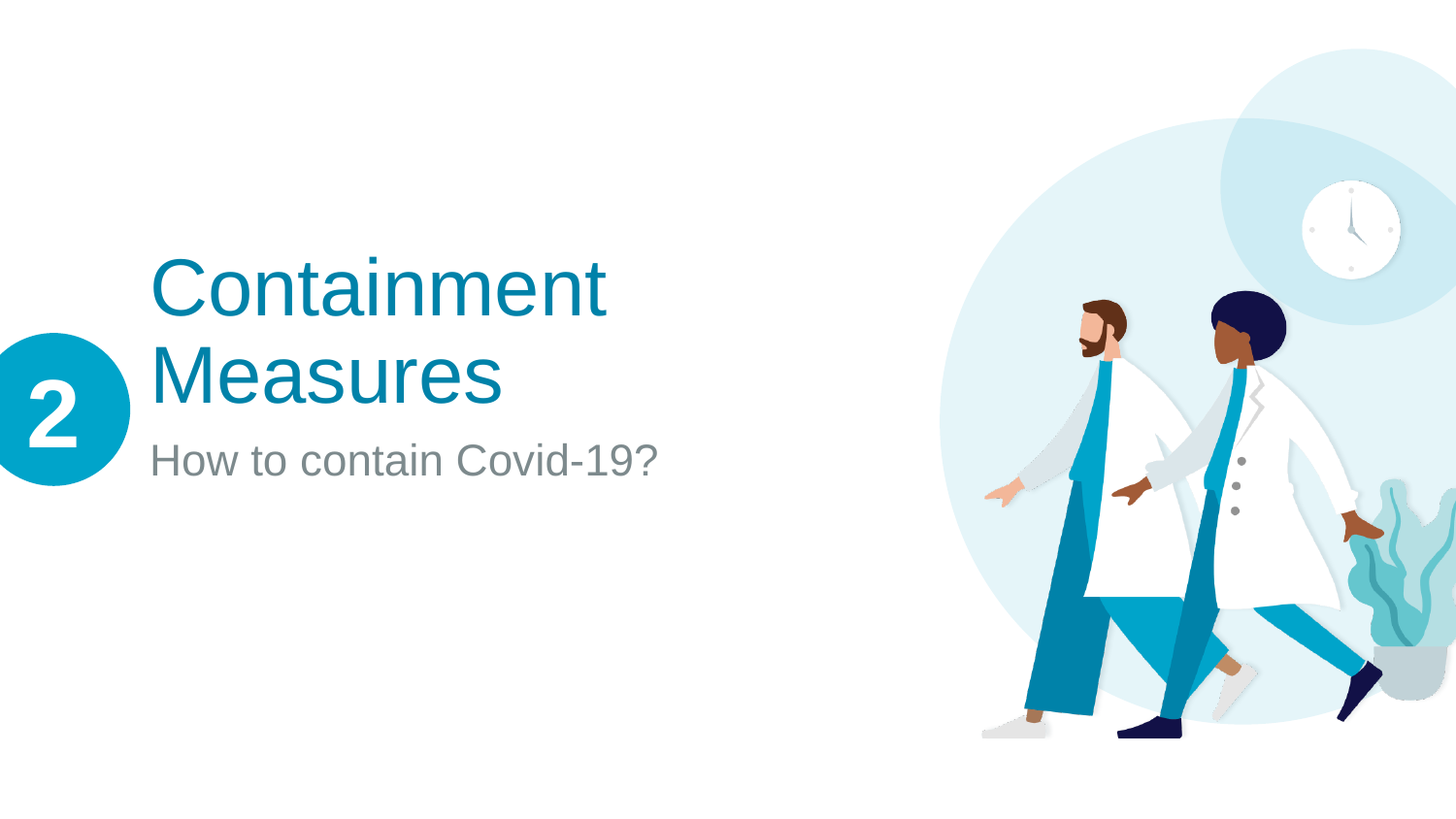

2
# Containment Measures
How to contain Covid-19?